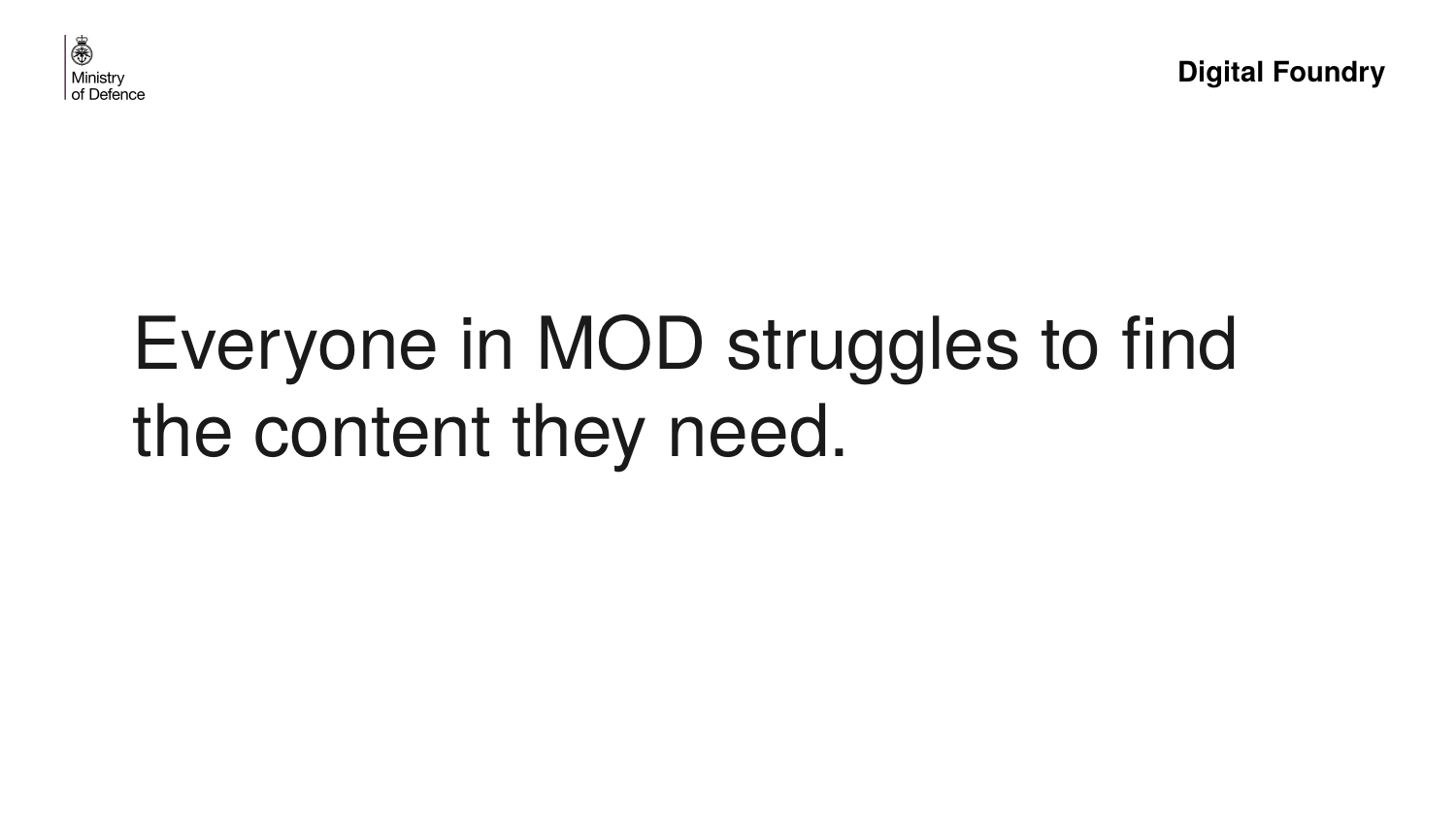

Everyone in MOD struggles to find the content they need.